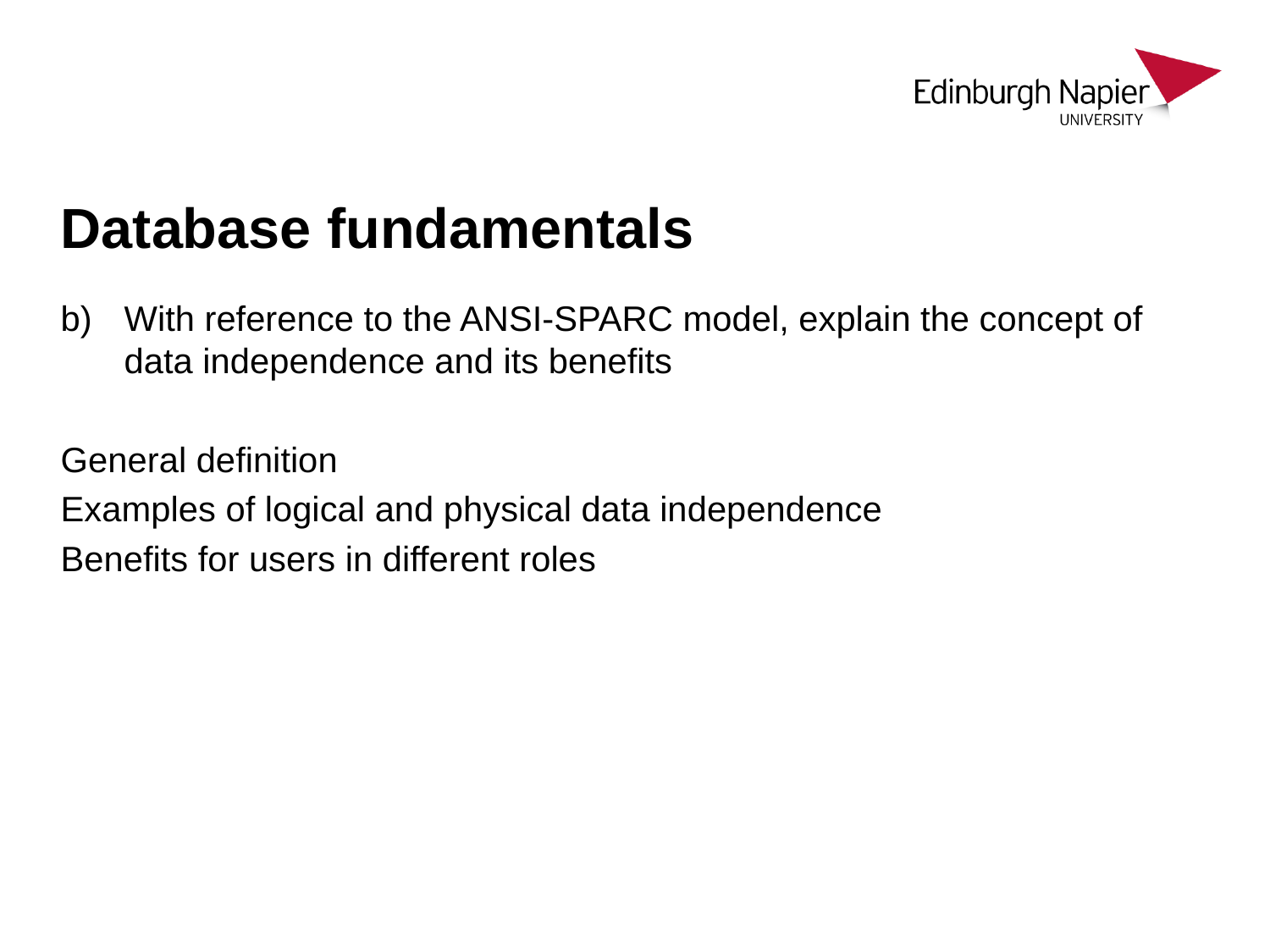

# Database fundamentals
With reference to the ANSI-SPARC model, explain the concept of data independence and its benefits

General definition
Examples of logical and physical data independence
Benefits for users in different roles